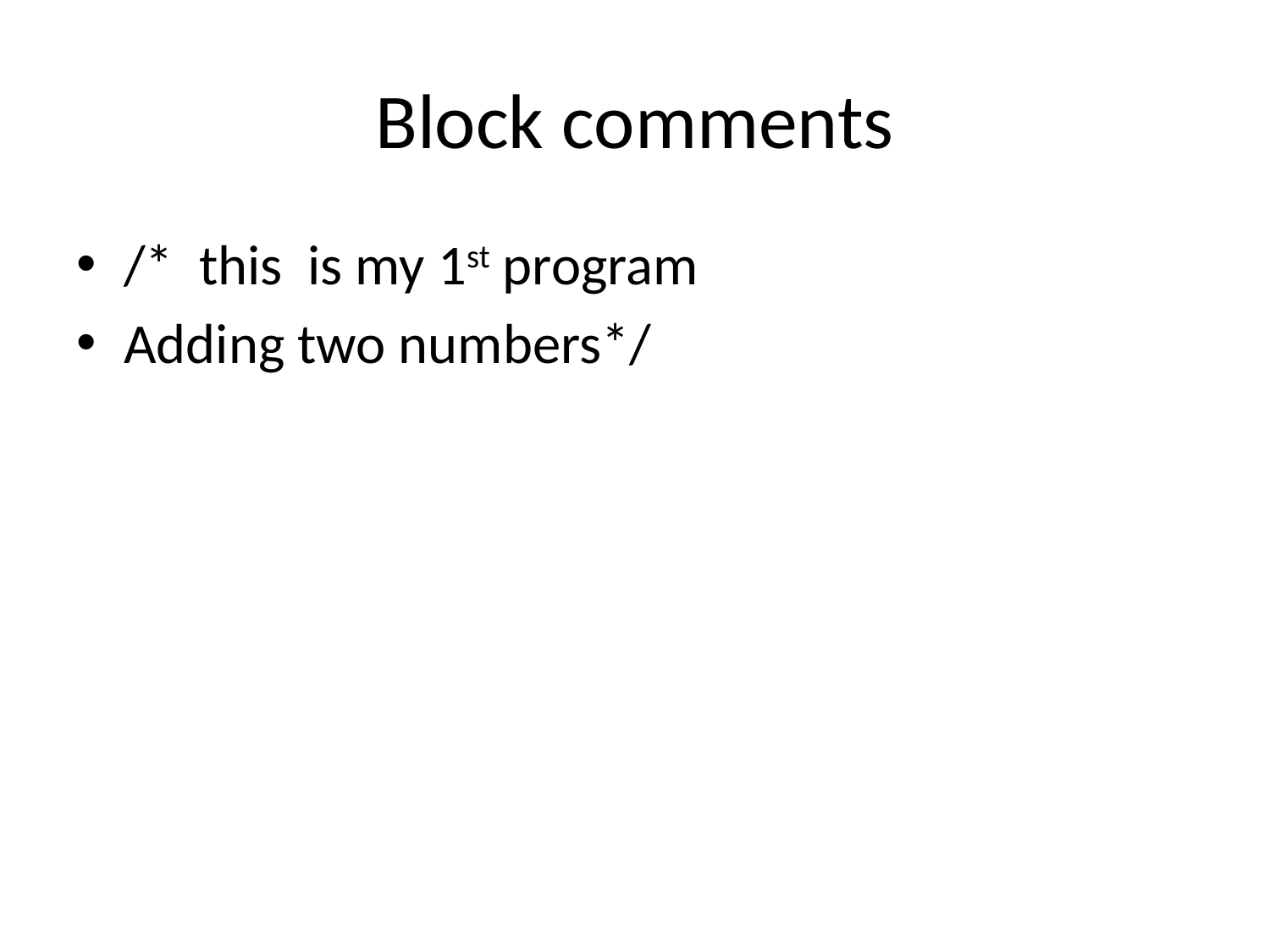

# Block comments
/*  this  is my 1st program
Adding two numbers*/